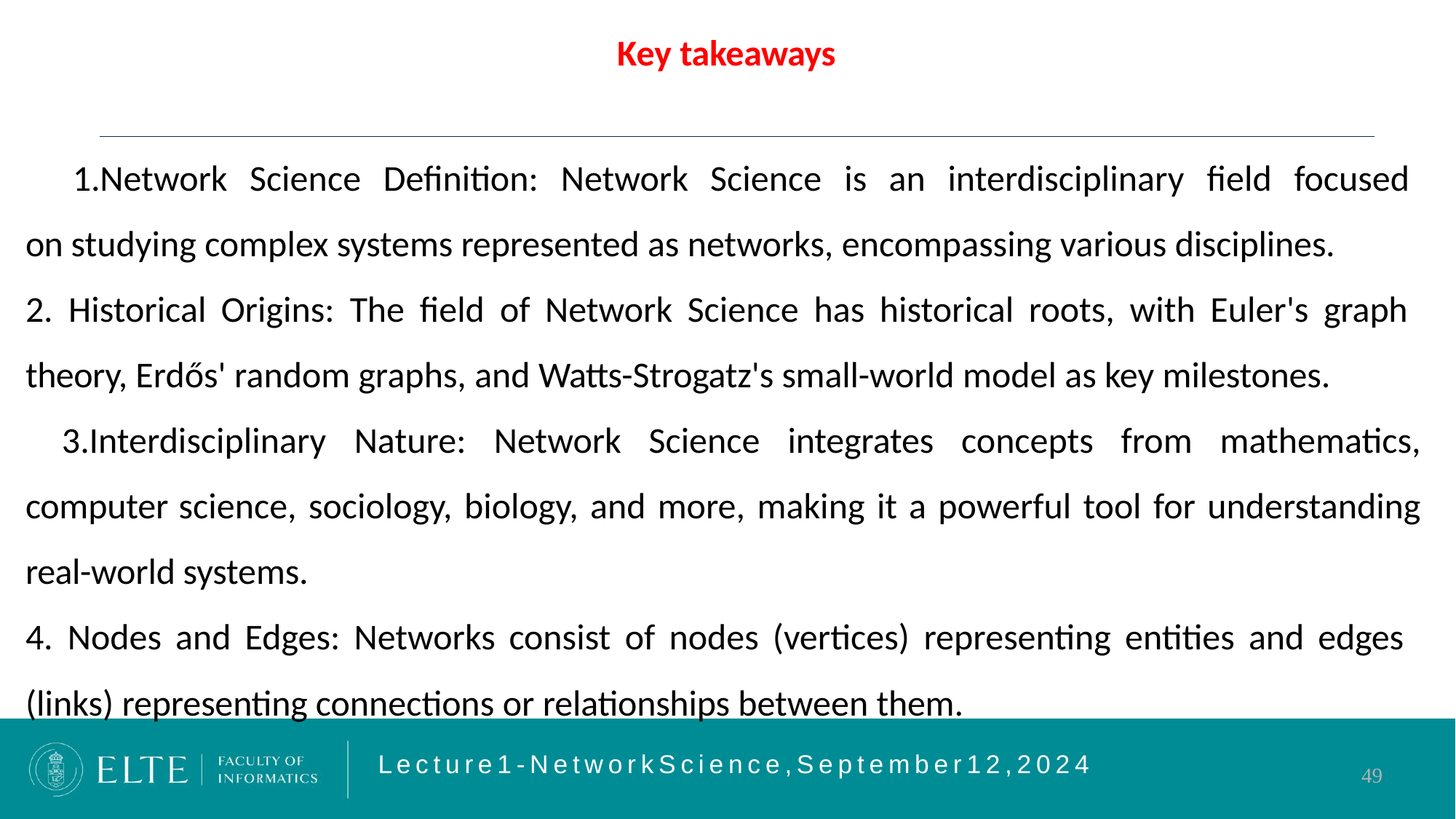

# Key takeaways
Network  Science  Definition:  Network  Science  is  an  interdisciplinary  field  focused  on studying complex systems represented as networks, encompassing various disciplines.
Historical Origins: The field of Network Science has historical roots, with Euler's graph
theory, Erdős' random graphs, and Watts-Strogatz's small-world model as key milestones.
Interdisciplinary Nature: Network Science integrates concepts from mathematics, computer science, sociology, biology, and more, making it a powerful tool for understanding real-world systems.
Nodes and Edges: Networks consist of nodes (vertices) representing entities and edges
(links) representing connections or relationships between them.

L e c t u r e 1 - N e t w o r k S c i e n c e , S e p t e m b e r 1 2 , 2 0 2 4
49